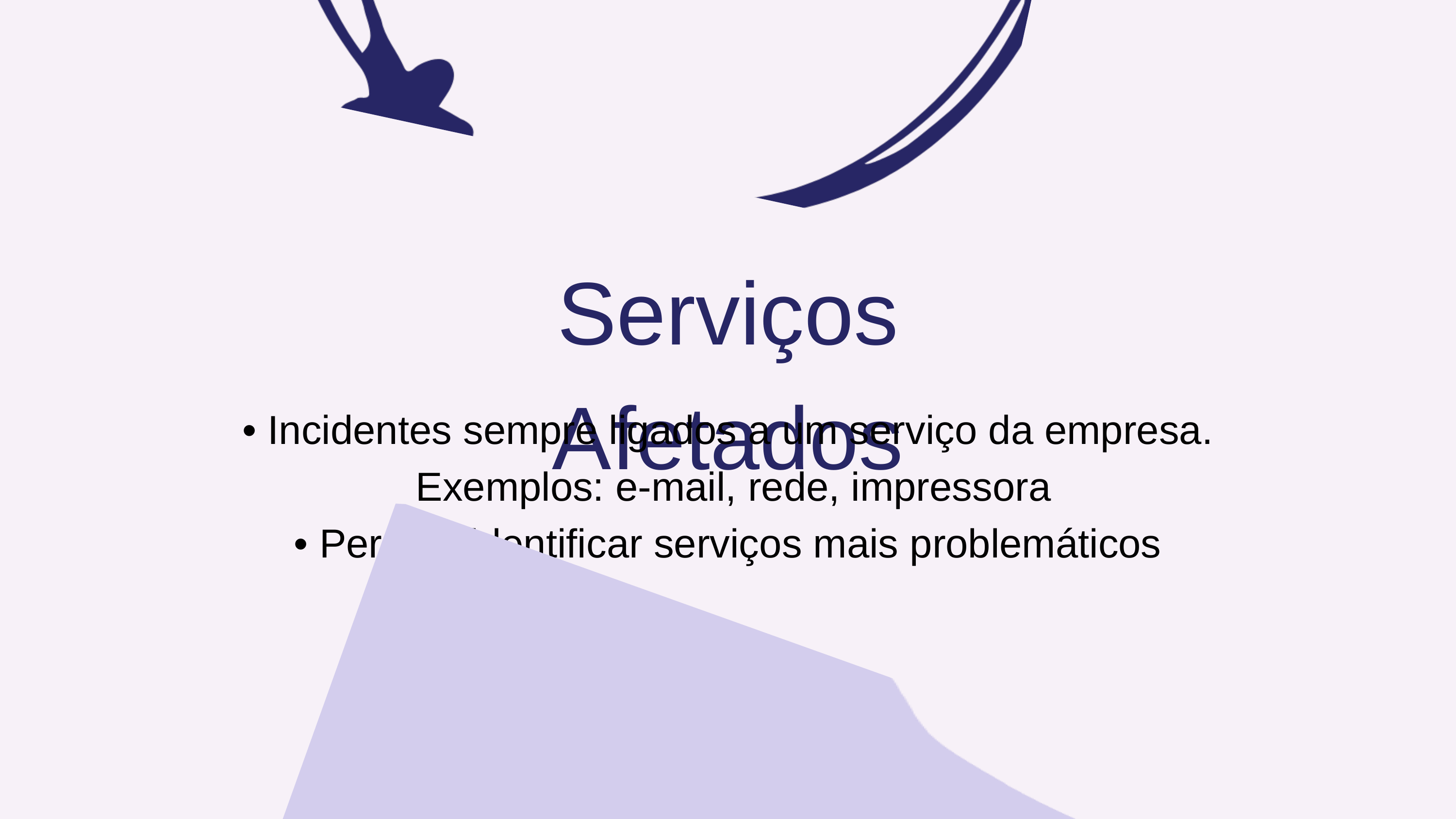

Serviços Afetados

• Incidentes sempre ligados a um serviço da empresa.
 Exemplos: e-mail, rede, impressora
• Permite identificar serviços mais problemáticos